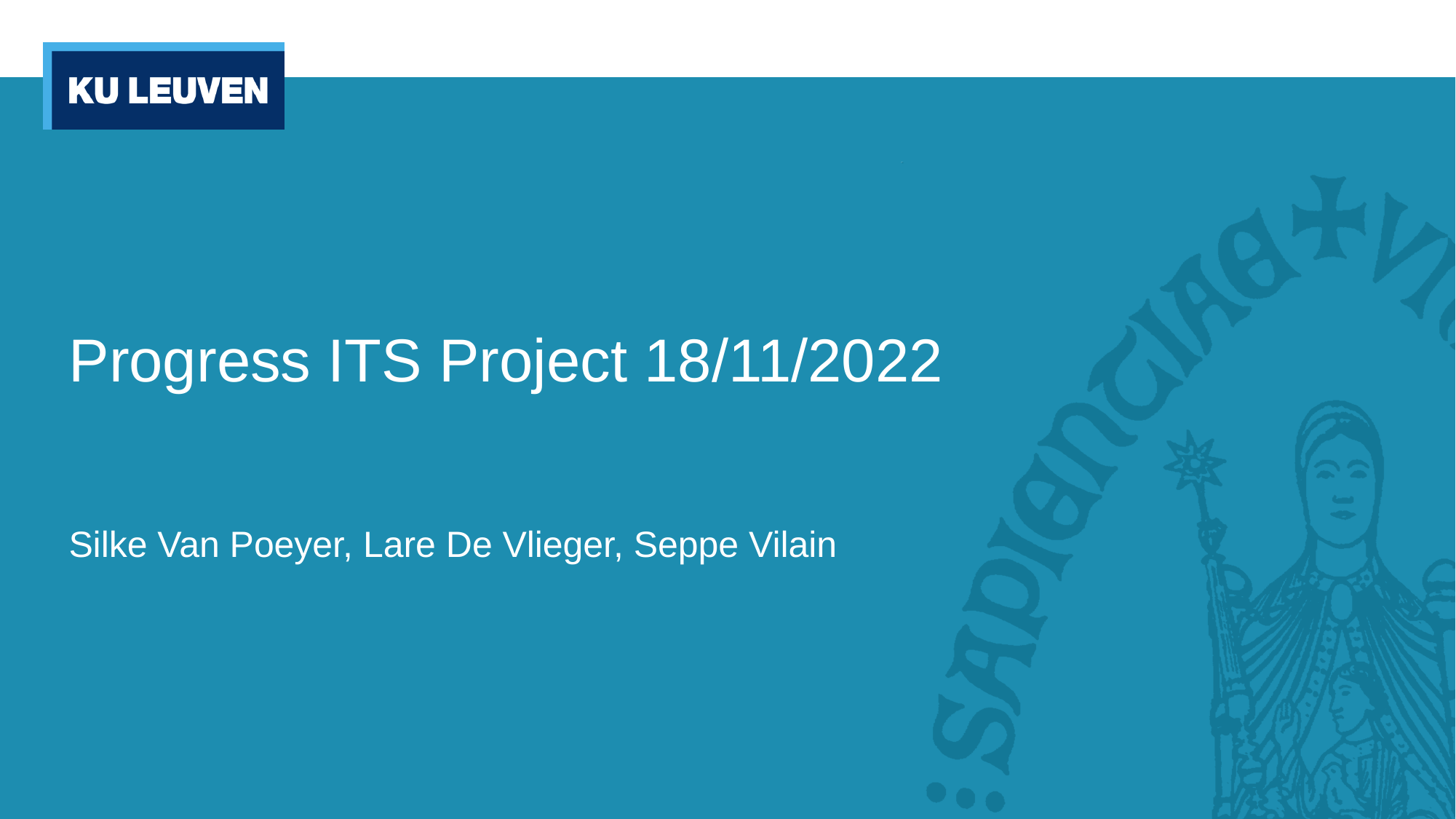

# Progress ITS Project 18/11/2022
Silke Van Poeyer, Lare De Vlieger, Seppe Vilain